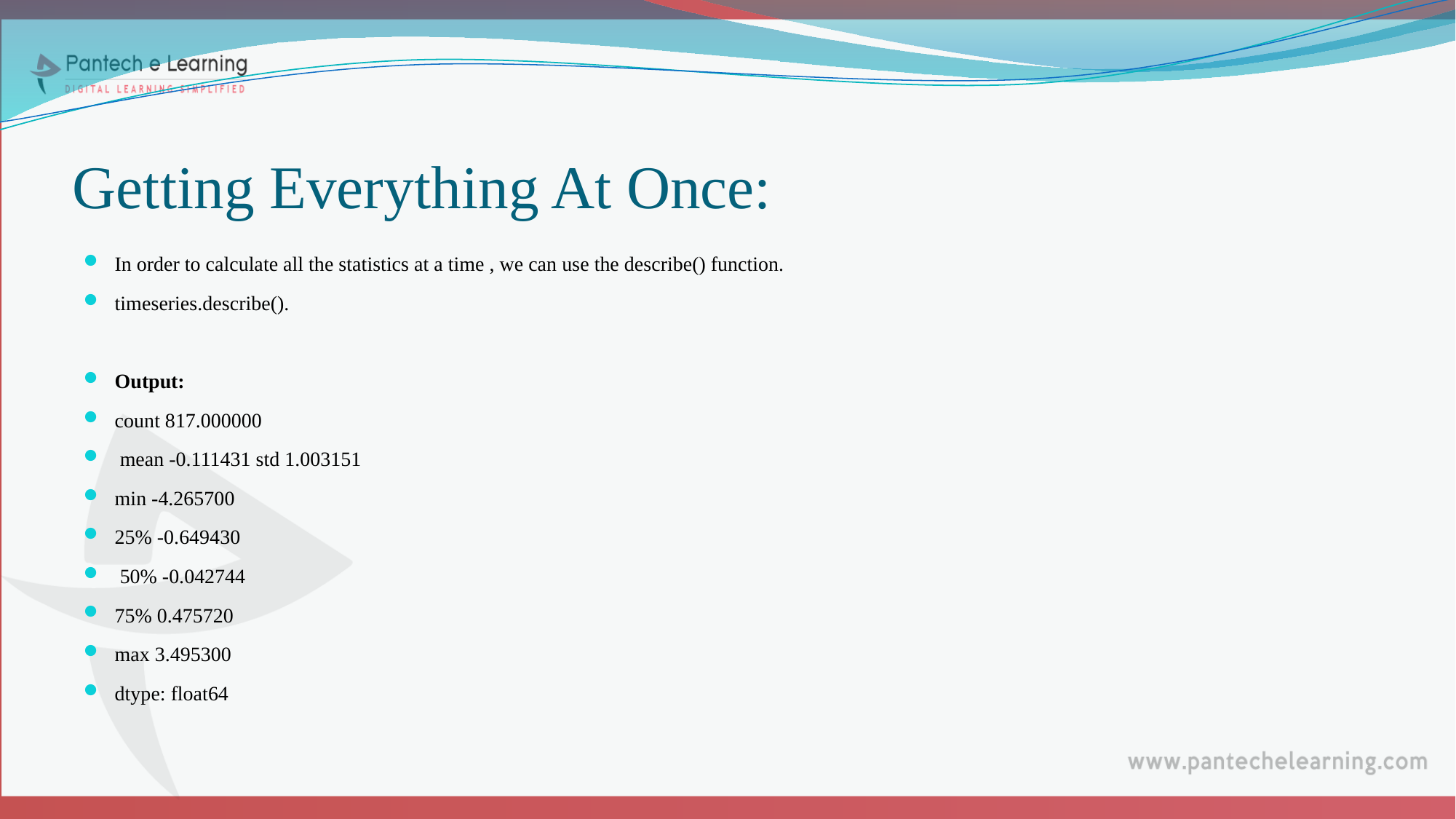

# Getting Everything At Once:
In order to calculate all the statistics at a time , we can use the describe() function.
timeseries.describe().

Output:
count 817.000000
 mean -0.111431 std 1.003151
min -4.265700
25% -0.649430
 50% -0.042744
75% 0.475720
max 3.495300
dtype: float64